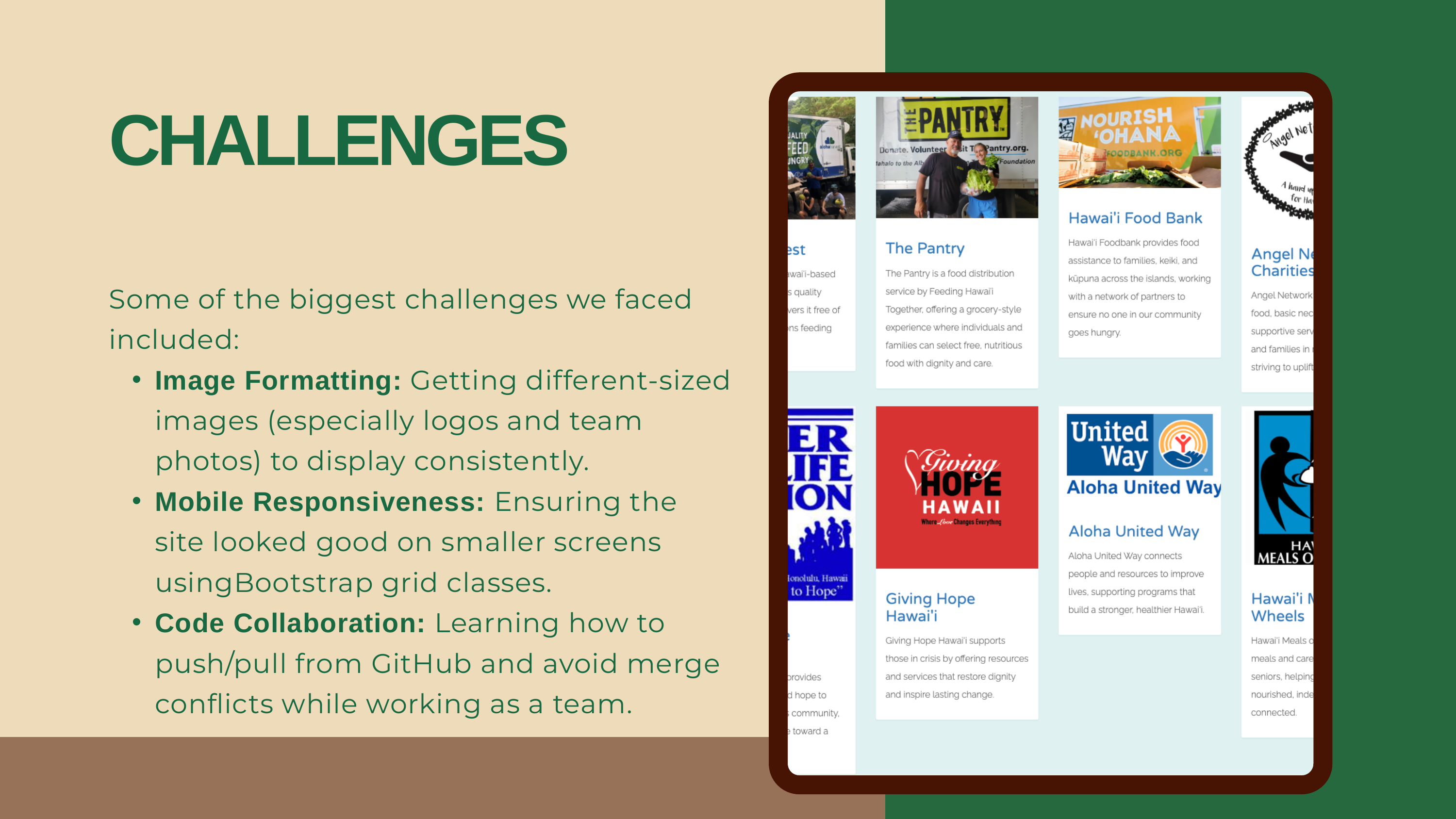

CHALLENGES
Some of the biggest challenges we faced included:
Image Formatting: Getting different-sized images (especially logos and team photos) to display consistently.
Mobile Responsiveness: Ensuring the site looked good on smaller screens using Bootstrap grid classes.
Code Collaboration: Learning how to push/pull from GitHub and avoid merge conflicts while working as a team.